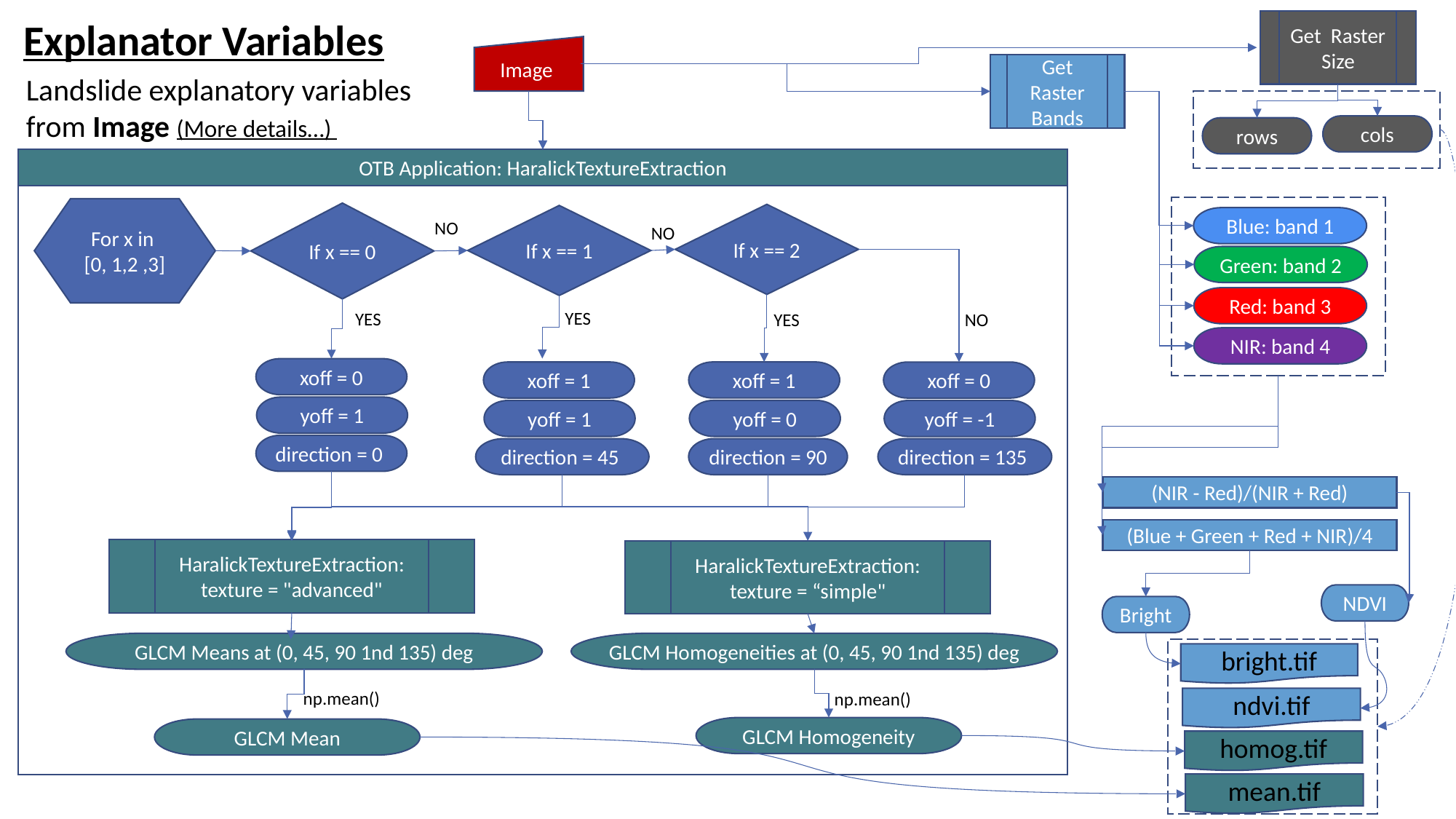

Explanator Variables
Get  Raster Size
Image
Get Raster Bands
Landslide explanatory variables from Image (More details…)

cols
rows

OTB Application: HaralickTextureExtraction

For x in
[0, 1,2 ,3]
If x == 0
If x == 2
If x == 1
Blue: band 1
NO
NO
Green: band 2
Red: band 3
YES
YES
NO
YES
NIR: band 4
xoff = 0
yoff = 1
direction = 0
xoff = 1
yoff = 0
direction = 90
xoff = 1
yoff = 1
direction = 45
xoff = 0
yoff = -1
direction = 135
(NIR - Red)/(NIR + Red)
(Blue + Green + Red + NIR)/4
HaralickTextureExtraction: texture = "advanced"
HaralickTextureExtraction: texture = “simple"
NDVI
Bright
GLCM Means at (0, 45, 90 1nd 135) deg
GLCM Homogeneities at (0, 45, 90 1nd 135) deg

bright.tif
np.mean()
np.mean()
ndvi.tif
GLCM Homogeneity
GLCM Mean
homog.tif
mean.tif